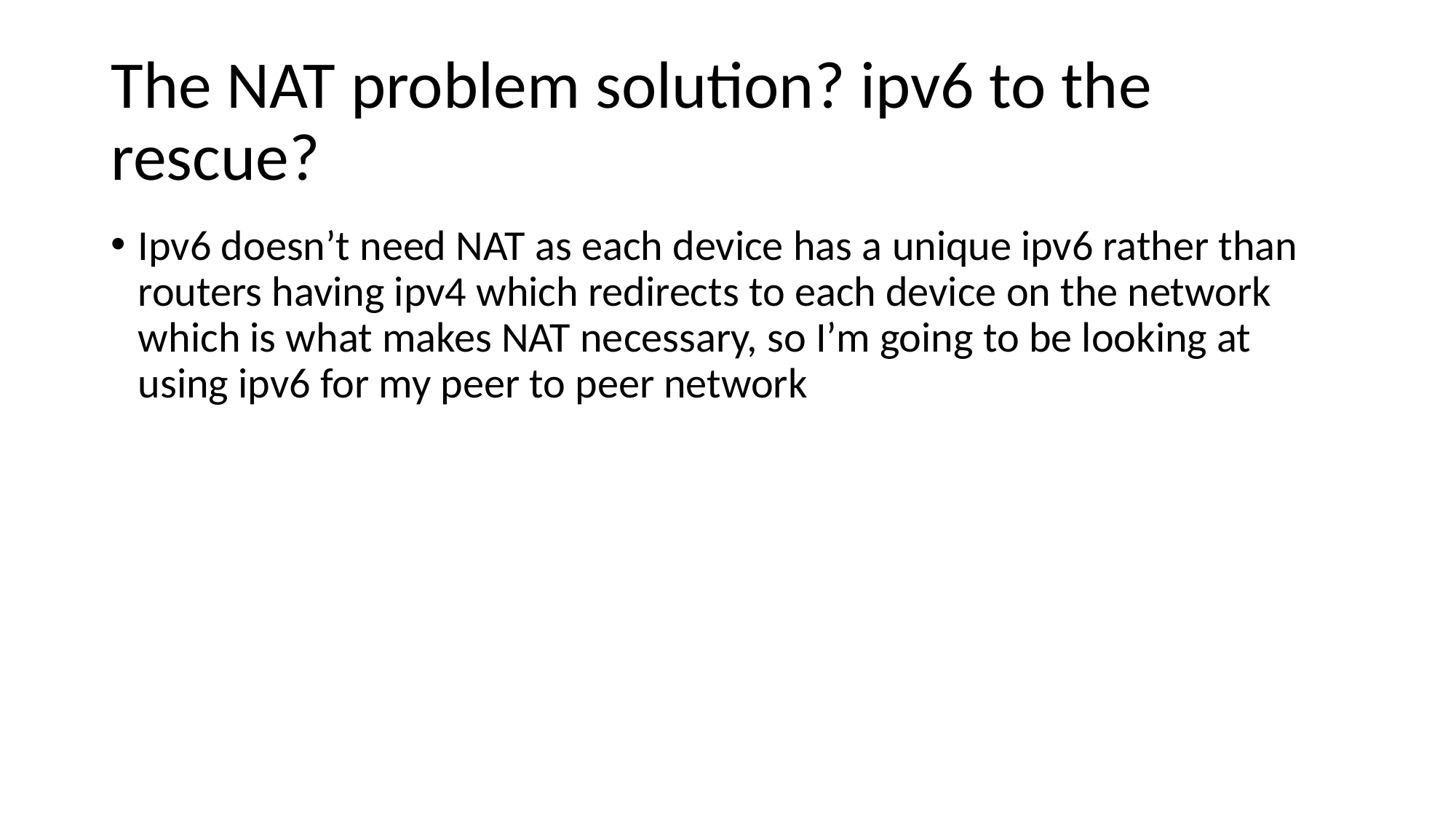

# The NAT problem solution? ipv6 to the rescue?
Ipv6 doesn’t need NAT as each device has a unique ipv6 rather than routers having ipv4 which redirects to each device on the network which is what makes NAT necessary, so I’m going to be looking at using ipv6 for my peer to peer network